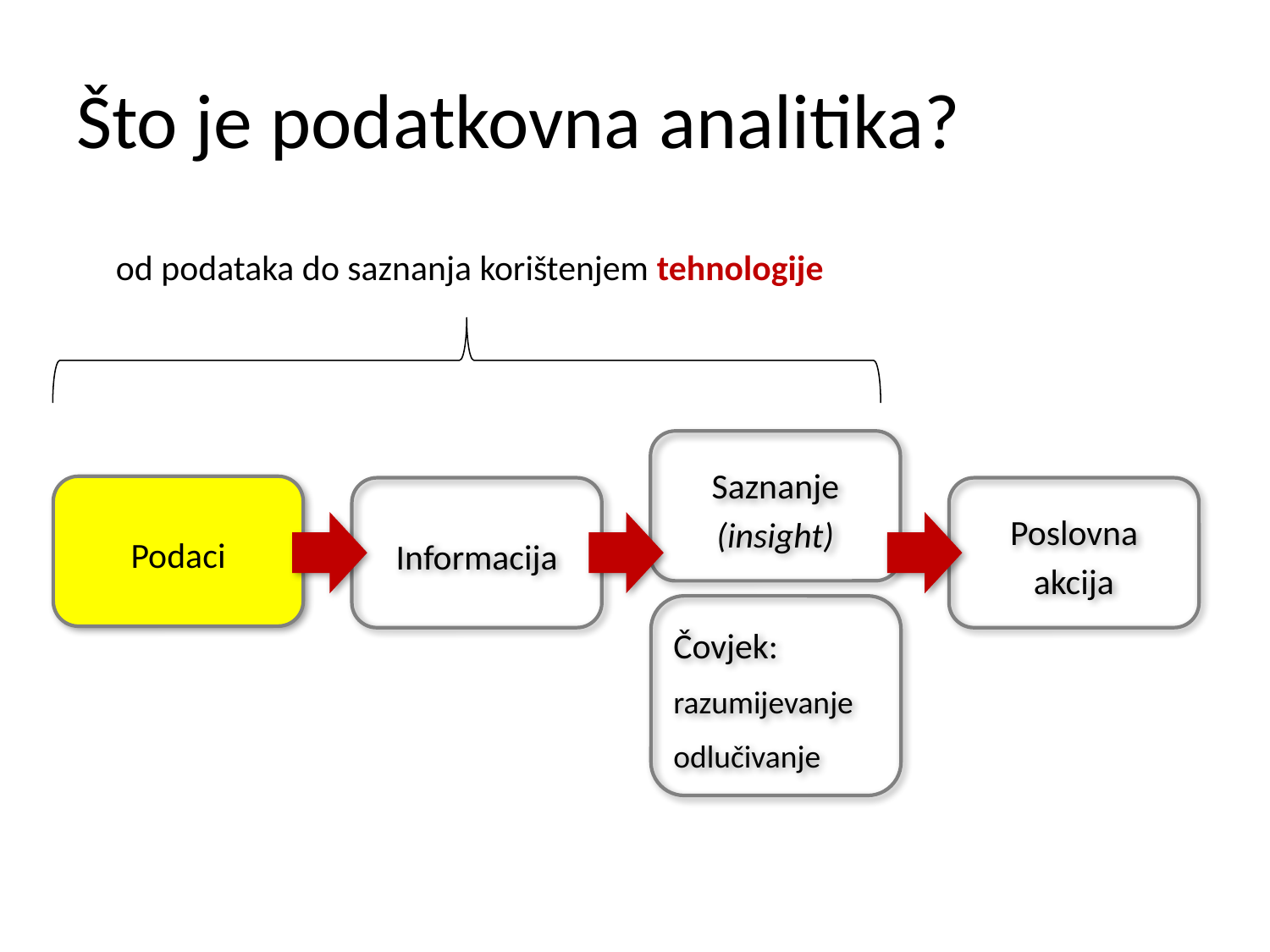

Što je podatkovna analitika?
Formula:
od podataka do saznanja korištenjem tehnologije
Saznanje (insight)
Podaci
Informacija
Poslovna akcija

Čovjek:
razumijevanje
odlučivanje